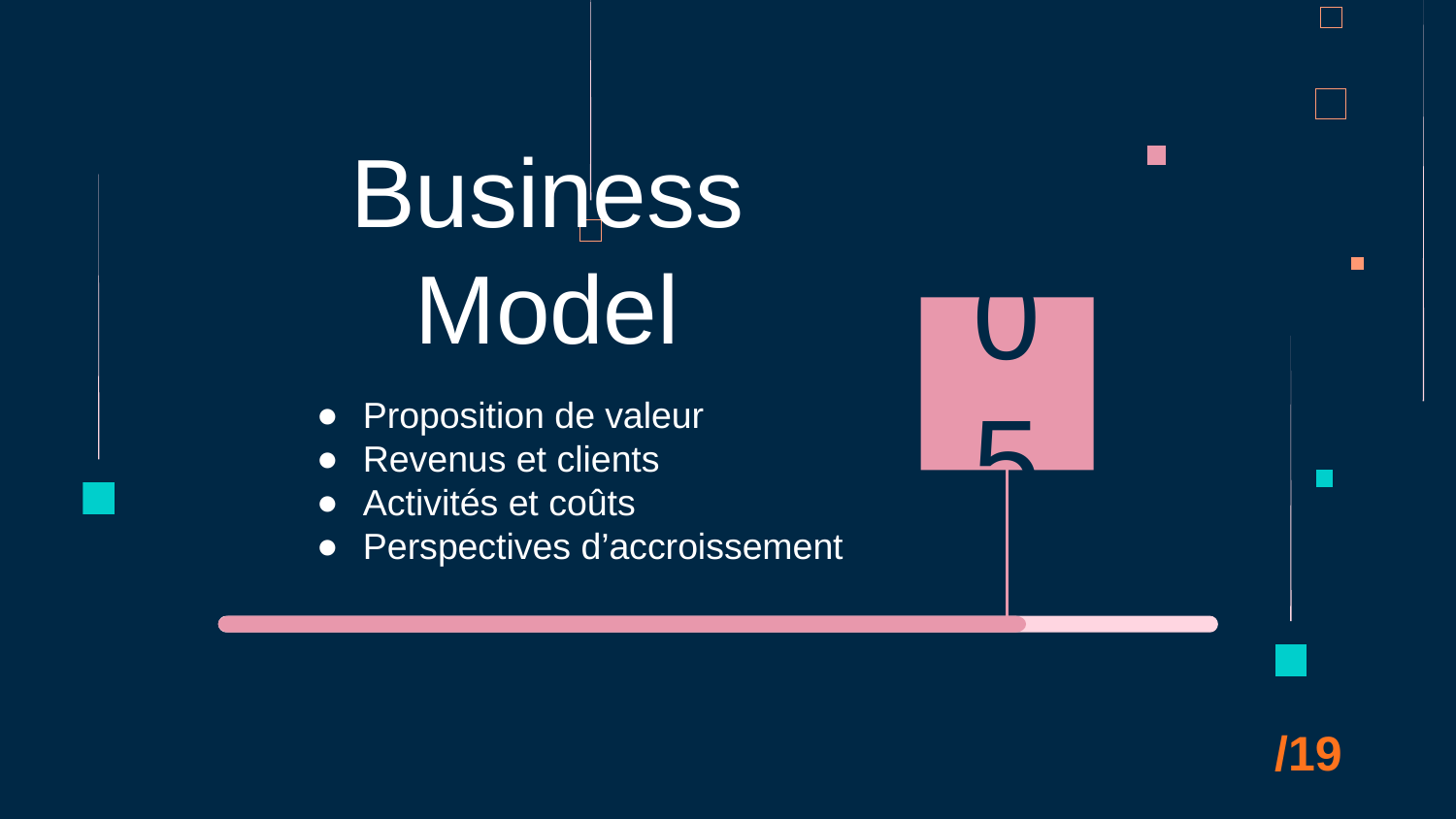

# Business Model

05
Proposition de valeur
Revenus et clients
Activités et coûts
Perspectives d’accroissement

/19